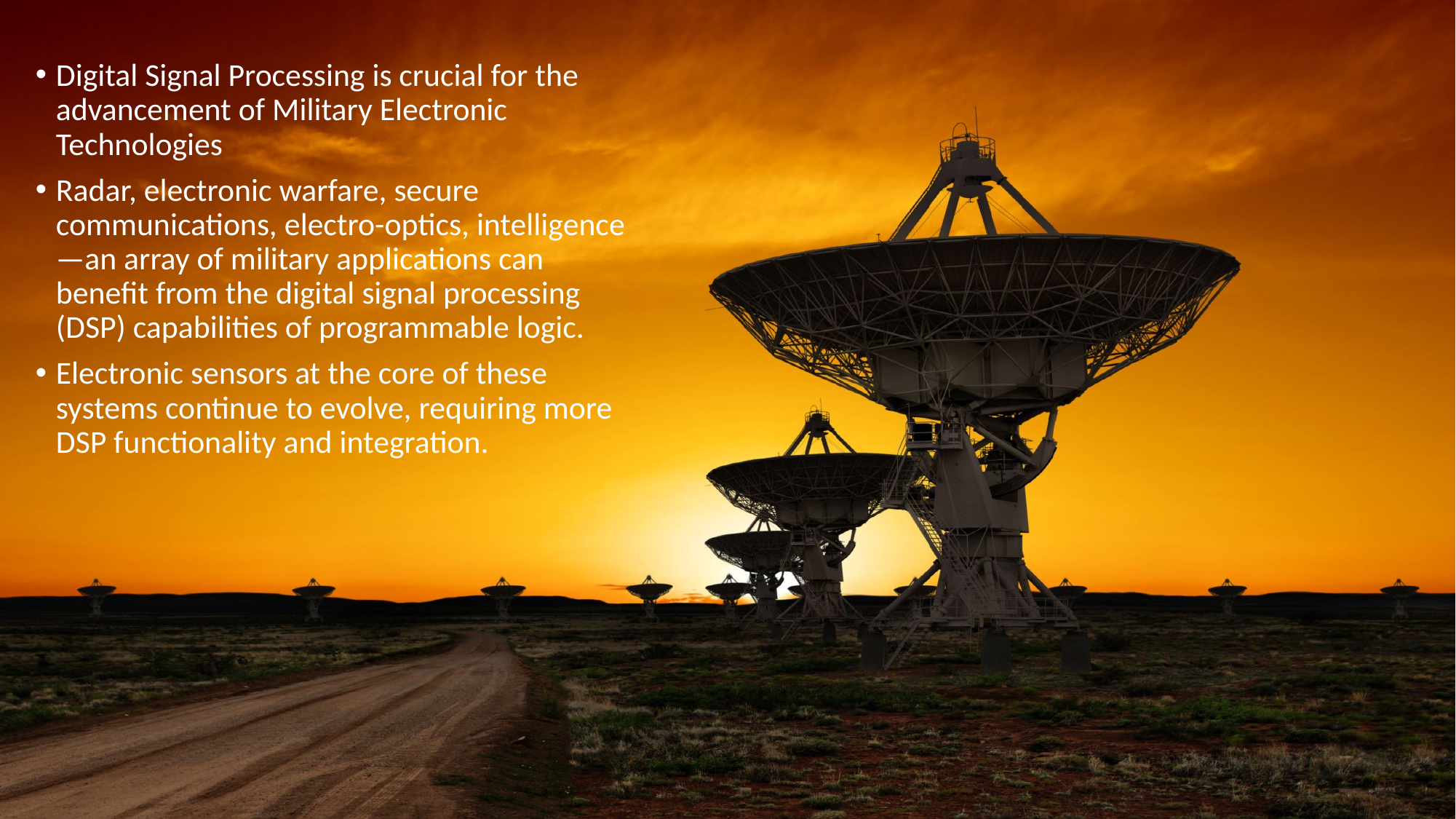

Digital Signal Processing is crucial for the advancement of Military Electronic Technologies
Radar, electronic warfare, secure communications, electro-optics, intelligence—an array of military applications can benefit from the digital signal processing (DSP) capabilities of programmable logic.
Electronic sensors at the core of these systems continue to evolve, requiring more DSP functionality and integration.